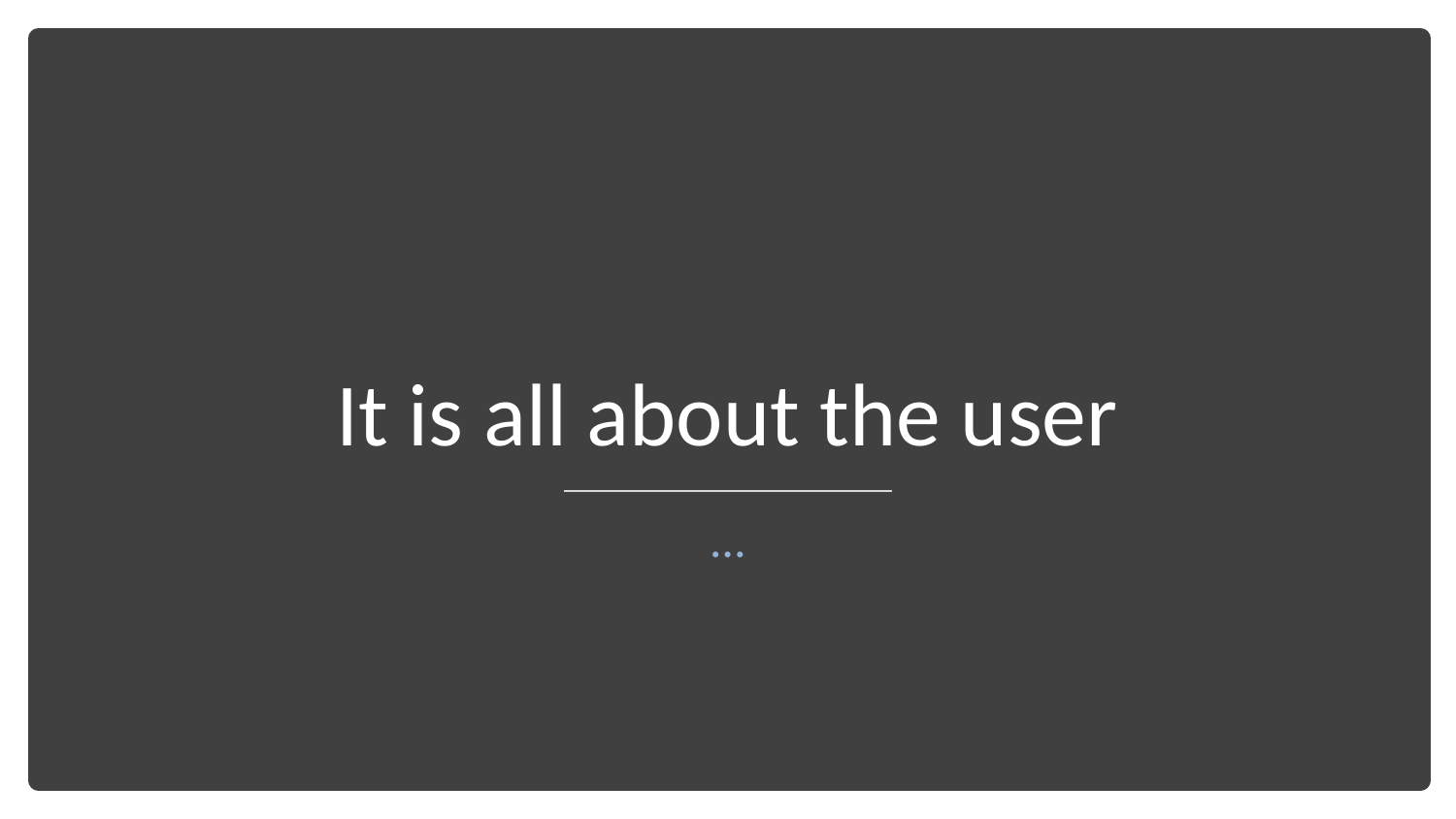

# It is all about the user
…